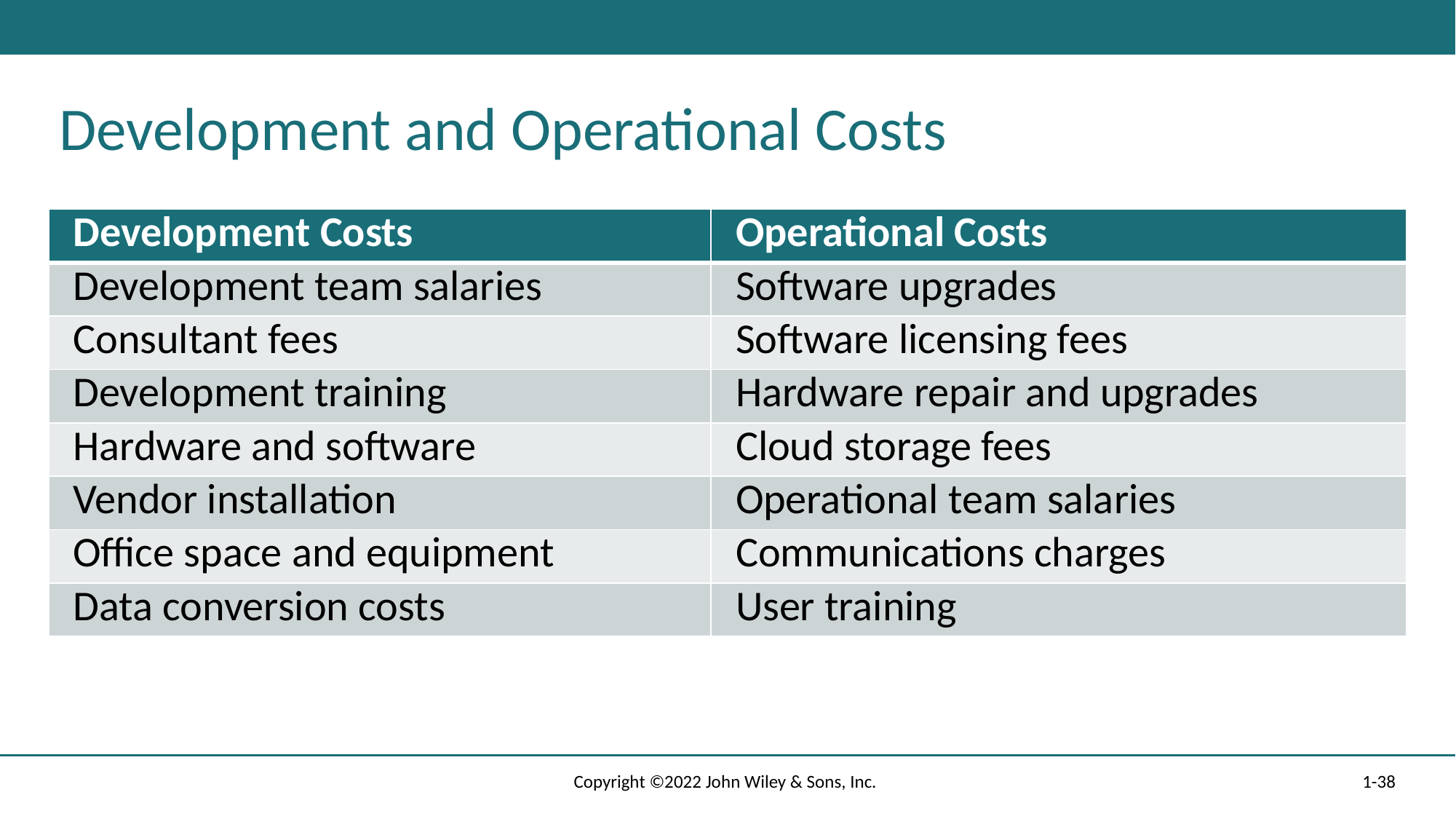

# Development and Operational Costs
| Development Costs | Operational Costs |
| --- | --- |
| Development team salaries | Software upgrades |
| Consultant fees | Software licensing fees |
| Development training | Hardware repair and upgrades |
| Hardware and software | Cloud storage fees |
| Vendor installation | Operational team salaries |
| Office space and equipment | Communications charges |
| Data conversion costs | User training |
Copyright ©2022 John Wiley & Sons, Inc.
1-38